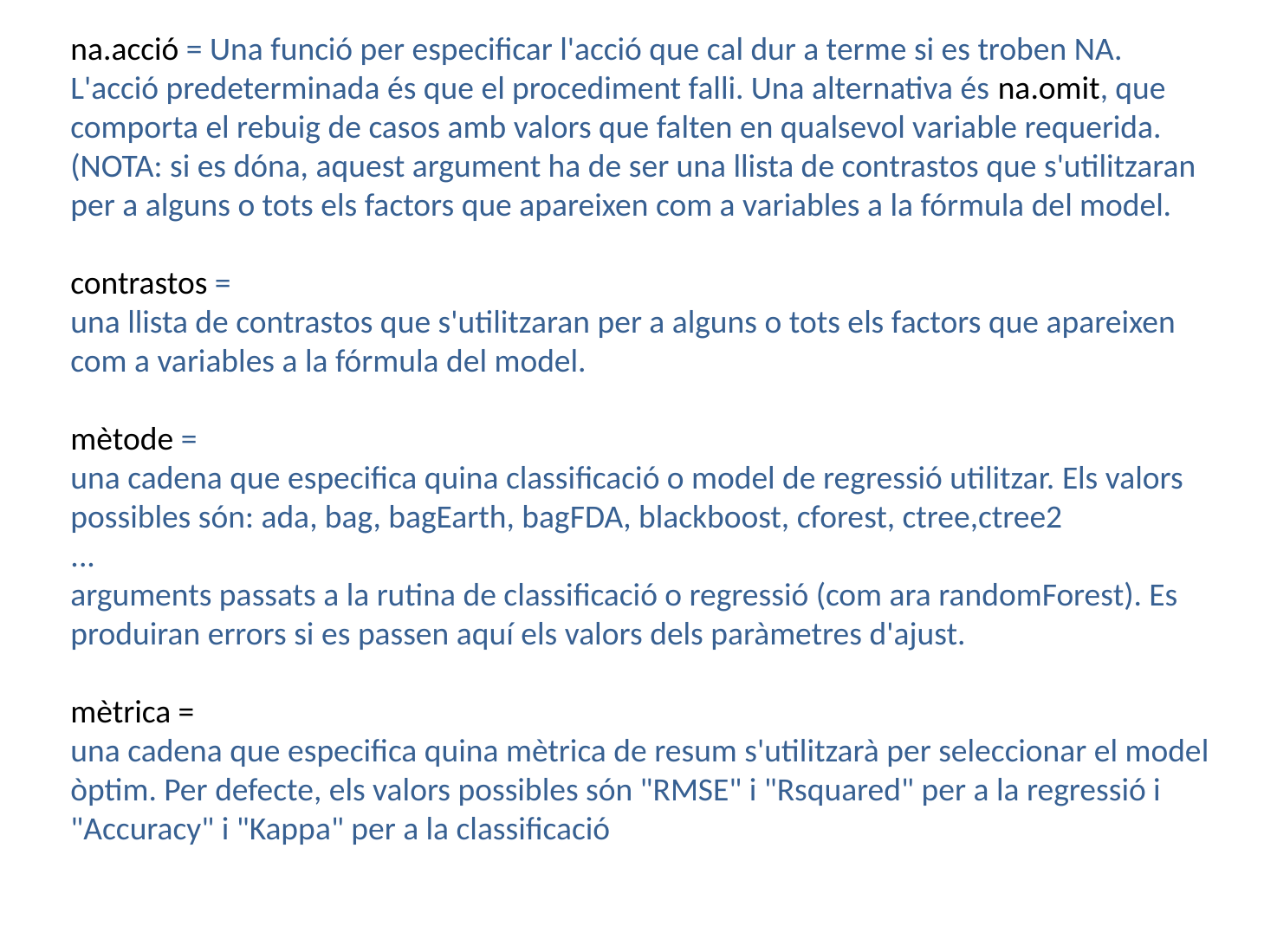

na.acció = Una funció per especificar l'acció que cal dur a terme si es troben NA. L'acció predeterminada és que el procediment falli. Una alternativa és na.omit, que comporta el rebuig de casos amb valors que falten en qualsevol variable requerida. (NOTA: si es dóna, aquest argument ha de ser una llista de contrastos que s'utilitzaran per a alguns o tots els factors que apareixen com a variables a la fórmula del model.

contrastos =
una llista de contrastos que s'utilitzaran per a alguns o tots els factors que apareixen com a variables a la fórmula del model.

mètode =
una cadena que especifica quina classificació o model de regressió utilitzar. Els valors possibles són: ada, bag, bagEarth, bagFDA, blackboost, cforest, ctree,ctree2
...
arguments passats a la rutina de classificació o regressió (com ara randomForest). Es produiran errors si es passen aquí els valors dels paràmetres d'ajust.

mètrica =
una cadena que especifica quina mètrica de resum s'utilitzarà per seleccionar el model òptim. Per defecte, els valors possibles són "RMSE" i "Rsquared" per a la regressió i "Accuracy" i "Kappa" per a la classificació